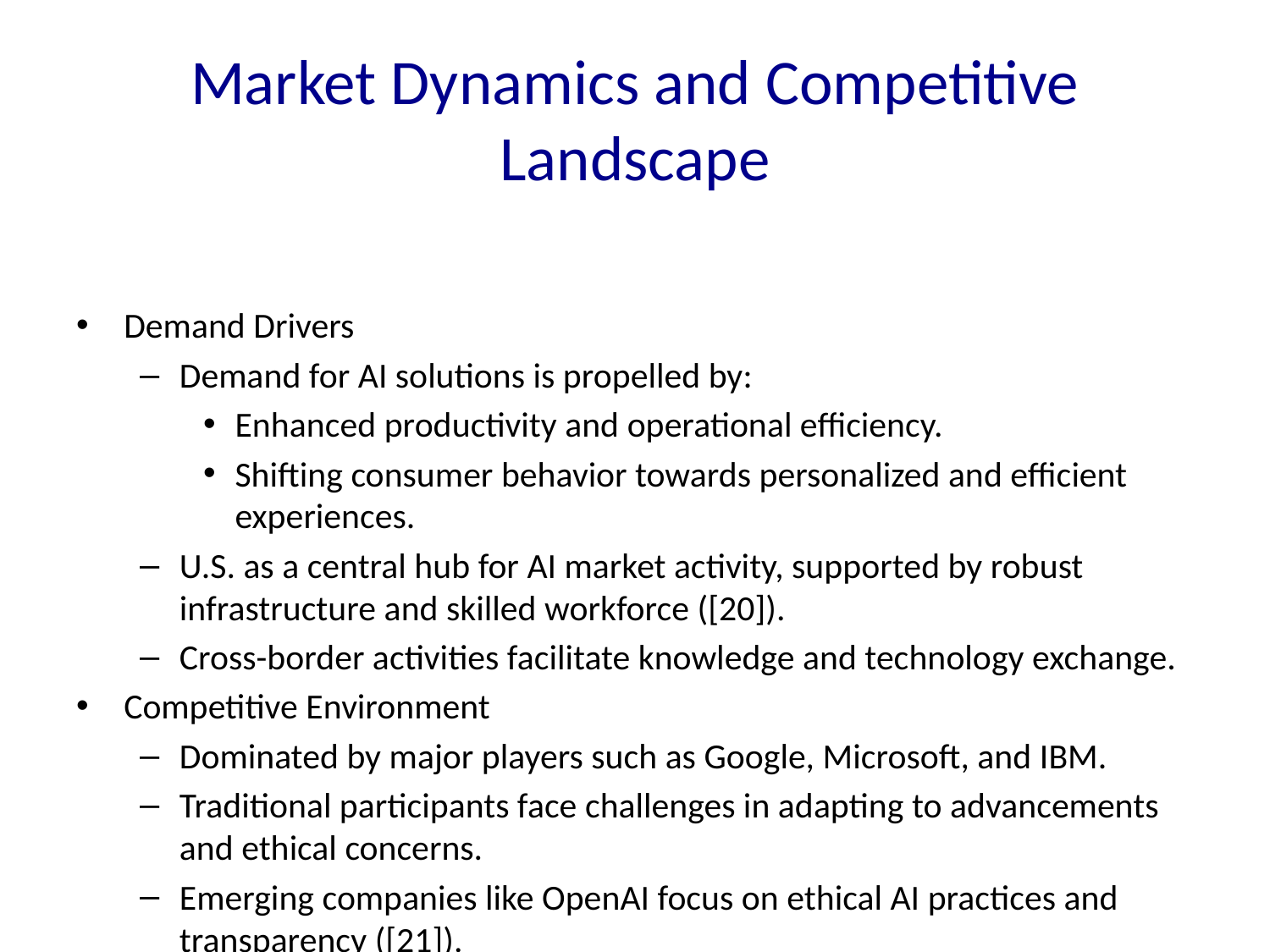

# Market Dynamics and Competitive Landscape

Demand Drivers
Demand for AI solutions is propelled by:
Enhanced productivity and operational efficiency.
Shifting consumer behavior towards personalized and efficient experiences.
U.S. as a central hub for AI market activity, supported by robust infrastructure and skilled workforce ([20]).
Cross-border activities facilitate knowledge and technology exchange.
Competitive Environment
Dominated by major players such as Google, Microsoft, and IBM.
Traditional participants face challenges in adapting to advancements and ethical concerns.
Emerging companies like OpenAI focus on ethical AI practices and transparency ([21]).